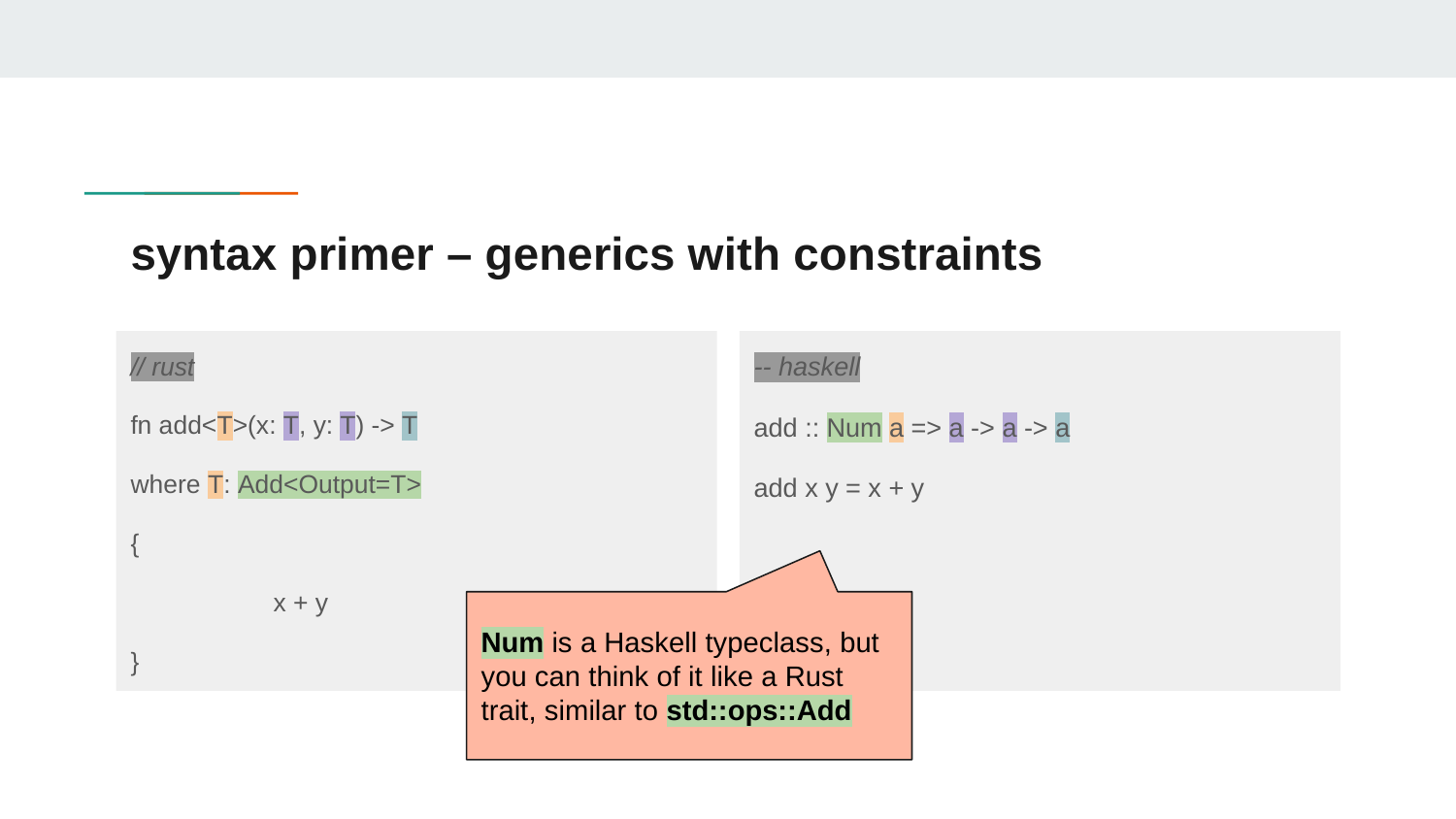

# syntax primer – generics with constraints
// rust
fn add<T>(x: T, y: T) -> T
where T: Add<Output=T>
{
	x + y
}
-- haskell
add :: Num a => a -> a -> a
add x y = x + y
Num is a Haskell typeclass, but you can think of it like a Rust trait, similar to std::ops::Add